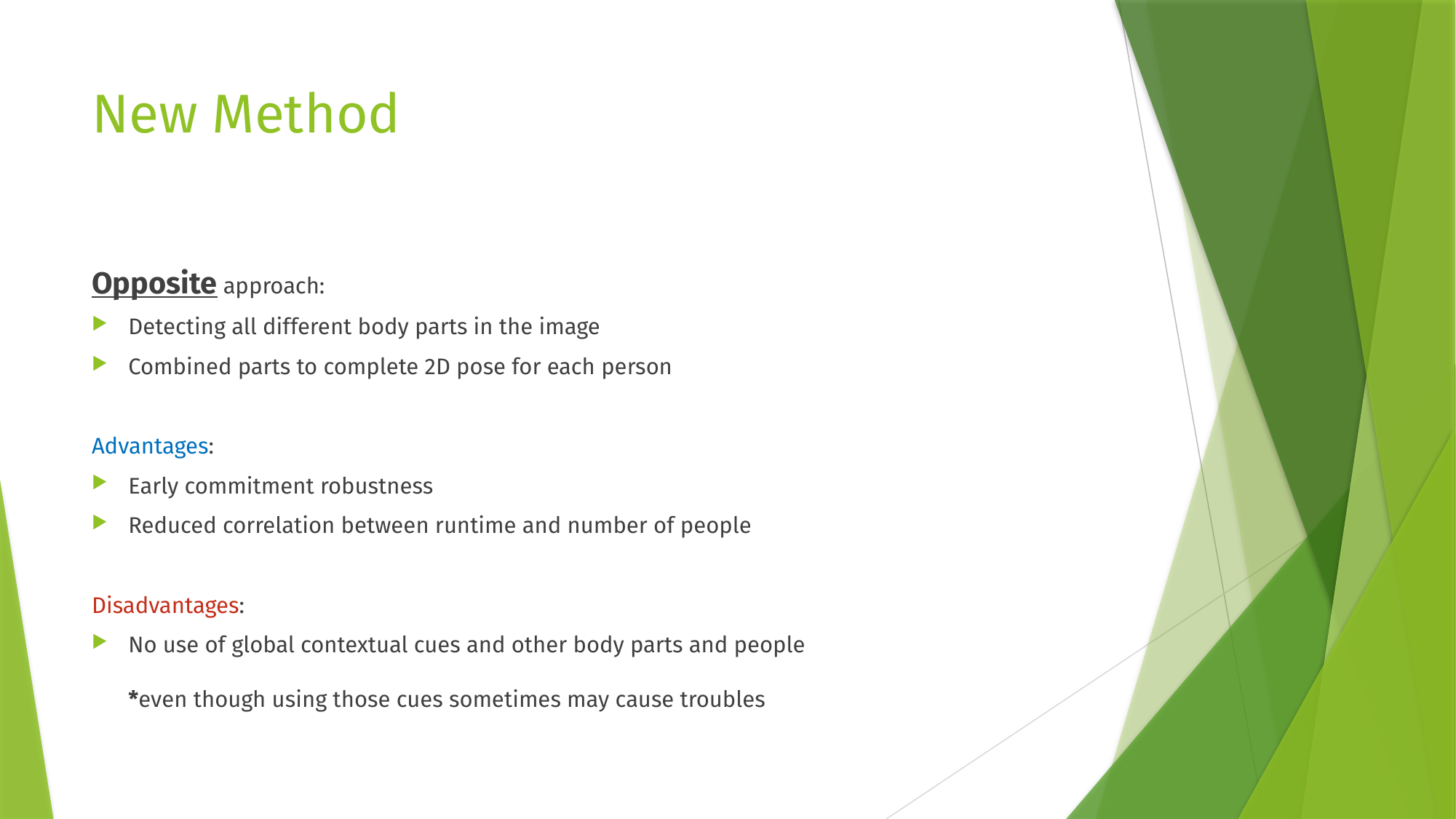

# New Method
Opposite approach:
Detecting all different body parts in the image
Combined parts to complete 2D pose for each person

Advantages:
Early commitment robustness
Reduced correlation between runtime and number of people

Disadvantages:
No use of global contextual cues and other body parts and people
*even though using those cues sometimes may cause troubles